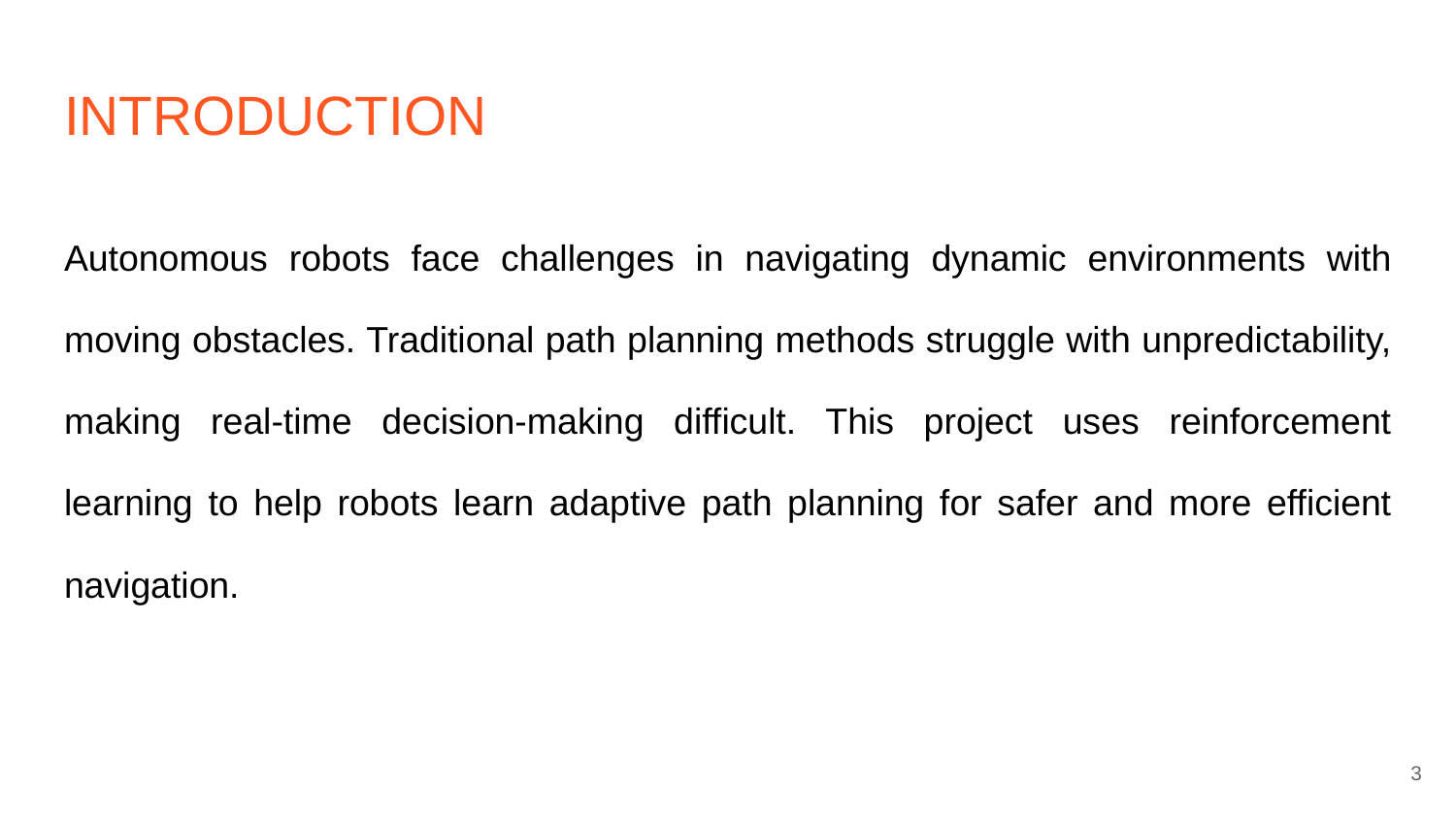

# INTRODUCTION
Autonomous robots face challenges in navigating dynamic environments with moving obstacles. Traditional path planning methods struggle with unpredictability, making real-time decision-making difficult. This project uses reinforcement learning to help robots learn adaptive path planning for safer and more efficient navigation.
3